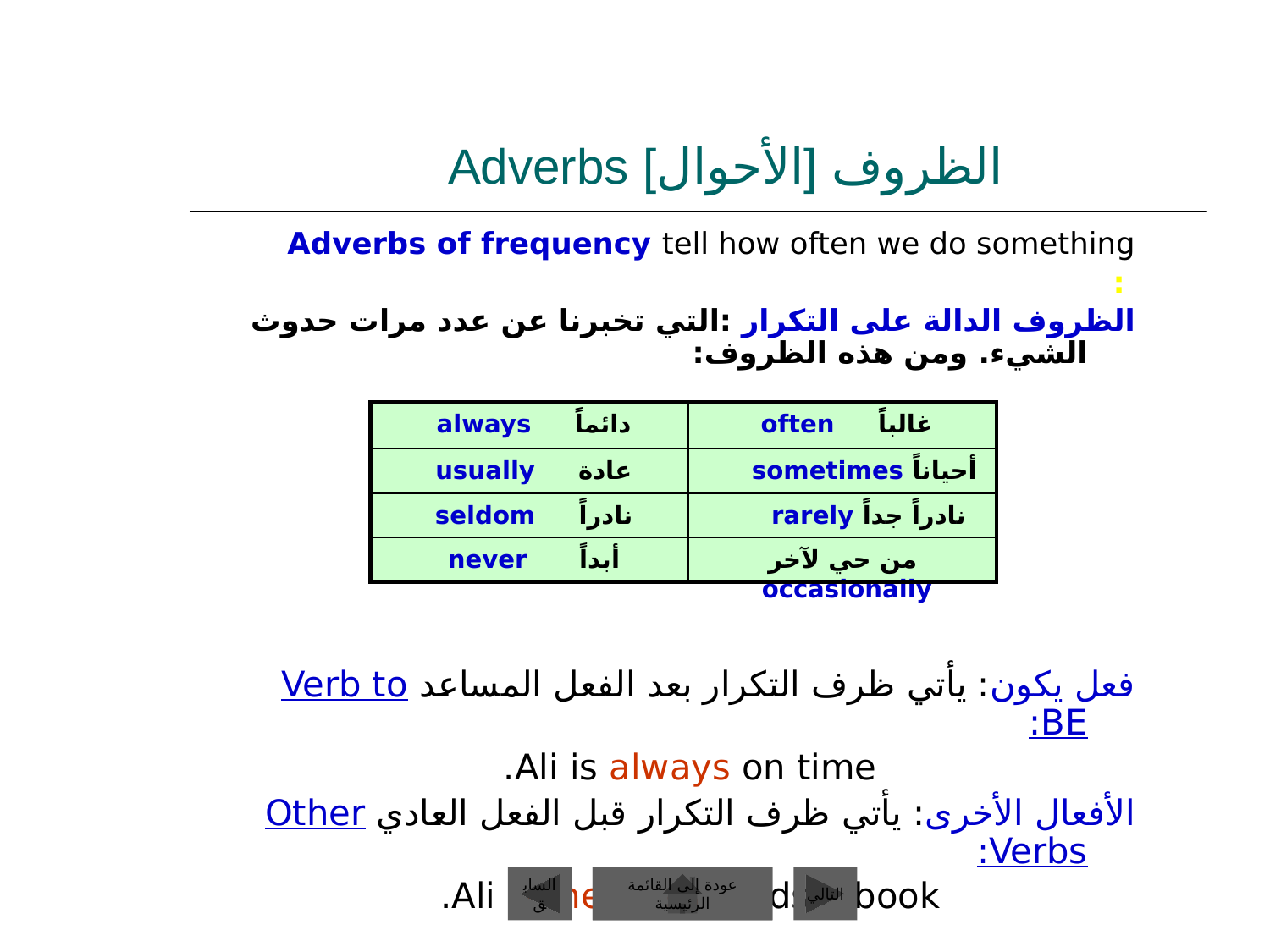

# الظروف [الأحوال] Adverbs
Adverbs of frequency tell how often we do something
 :
الظروف الدالة على التكرار :التي تخبرنا عن عدد مرات حدوث الشيء. ومن هذه الظروف:

فعل يكون: يأتي ظرف التكرار بعد الفعل المساعد Verb to BE:
Ali is always on time.
الأفعال الأخرى: يأتي ظرف التكرار قبل الفعل العادي Other Verbs:
Ali sometimes reads a book.

دائماً     always
غالباً     often
عادة     usually
أحياناً sometimes
نادراً     seldom
نادراً جداً rarely
أبداً      never
من حي لآخر occasionally

السابق
عودة إلى القائمة الرئيسية
التالي
عودة إلى القائمة الرئيسية